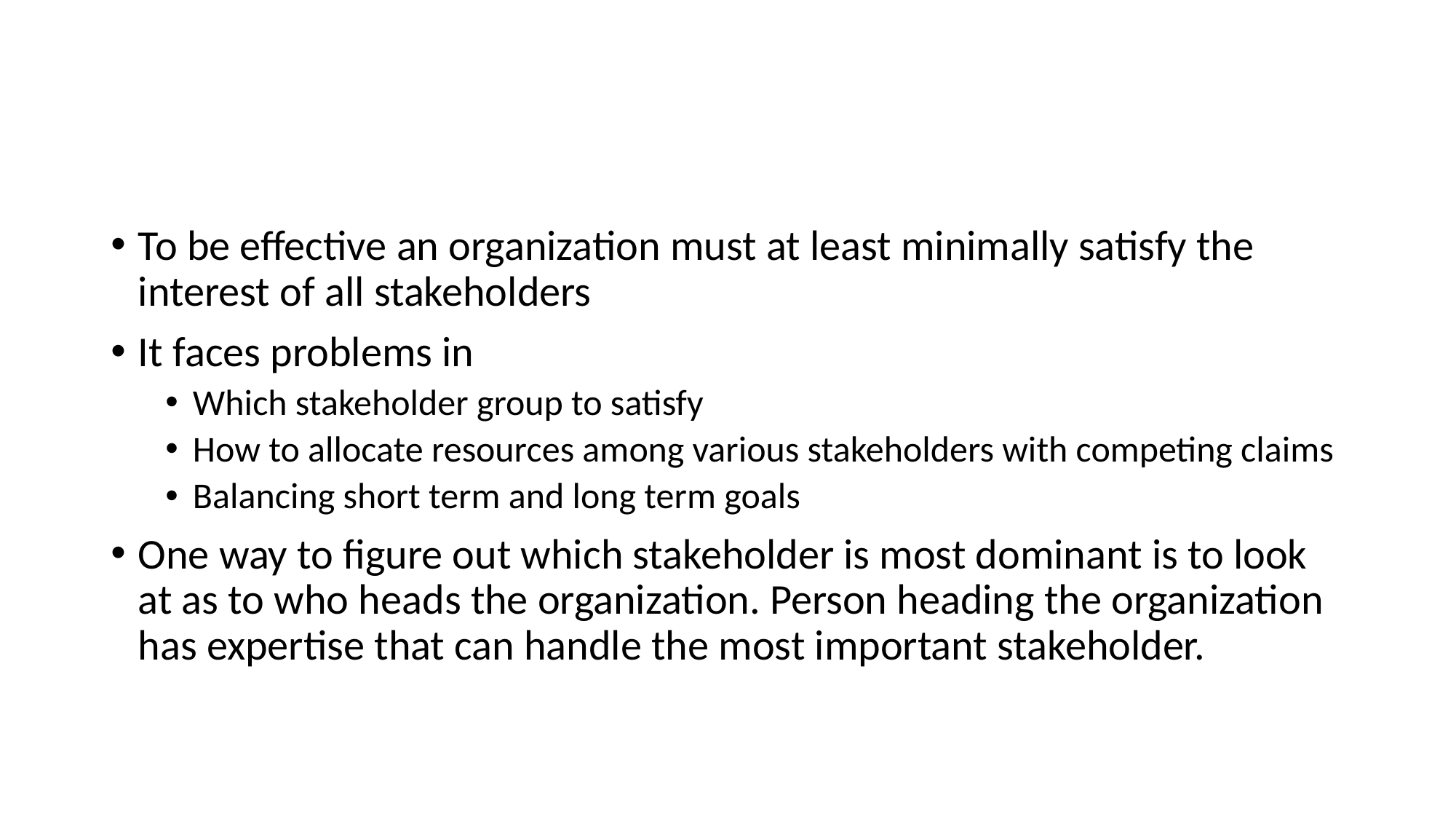

#
To be effective an organization must at least minimally satisfy the interest of all stakeholders
It faces problems in
Which stakeholder group to satisfy
How to allocate resources among various stakeholders with competing claims
Balancing short term and long term goals
One way to figure out which stakeholder is most dominant is to look at as to who heads the organization. Person heading the organization has expertise that can handle the most important stakeholder.